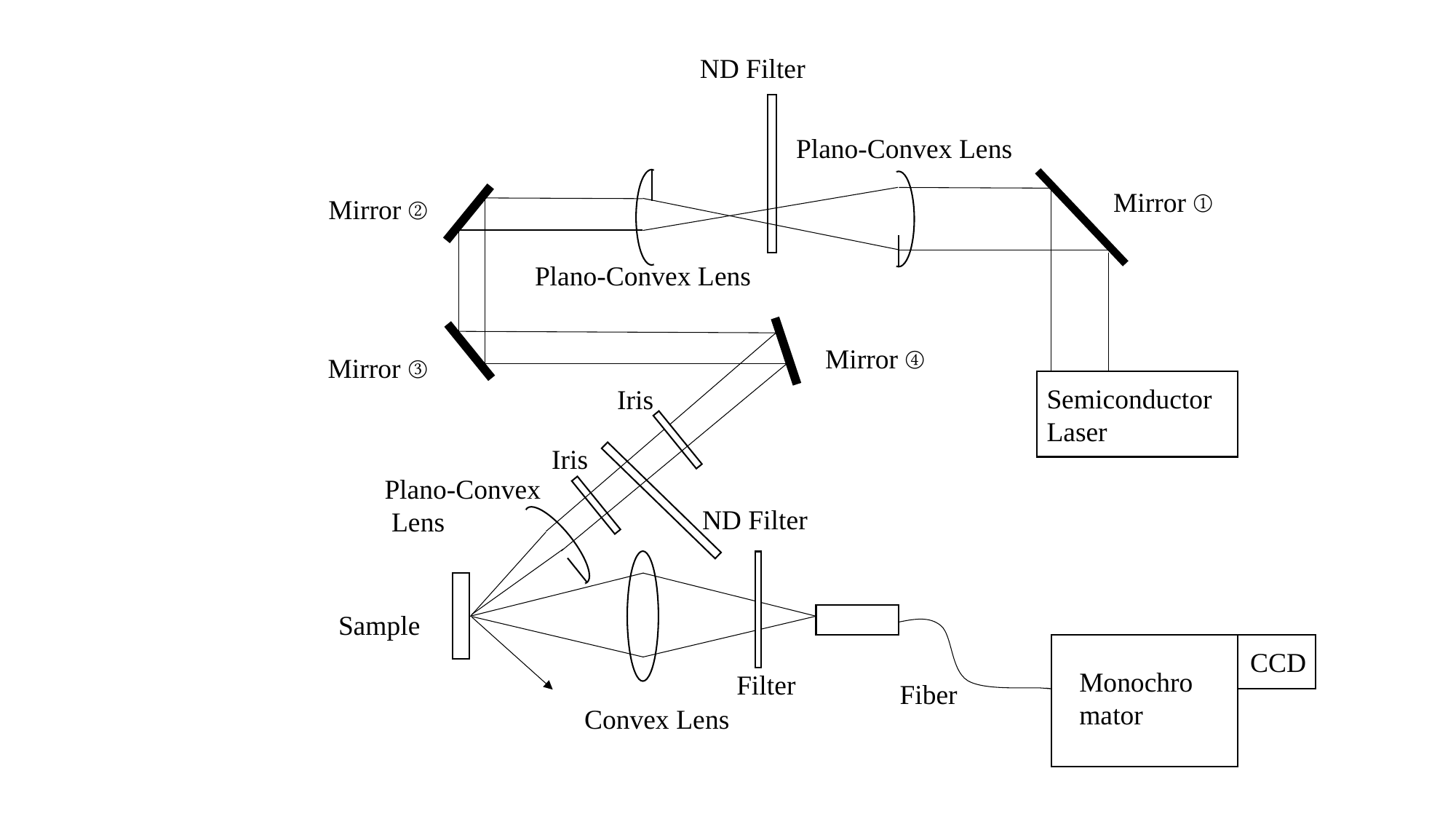

ND Filter

Plano-Convex Lens

Mirror ①
Mirror ②
Plano-Convex Lens

Mirror ④
Mirror ③

Semiconductor
Laser
Iris

Iris
Plano-Convex
 Lens

ND Filter

Sample

CCD
Monochro
mator
Filter
Fiber
Convex Lens